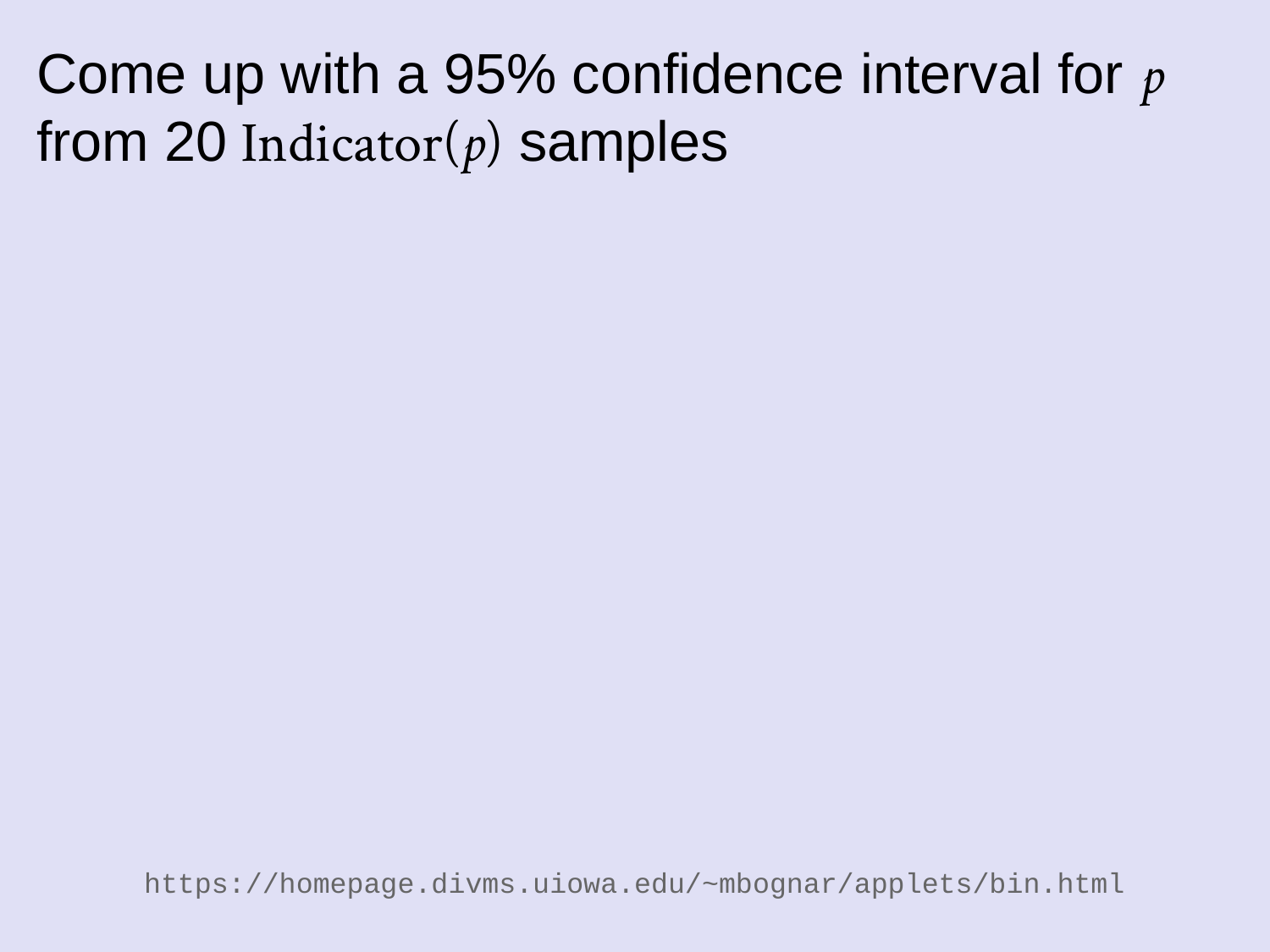

Come up with a 95% confidence interval for p from 20 Indicator(p) samples
https://homepage.divms.uiowa.edu/~mbognar/applets/bin.html